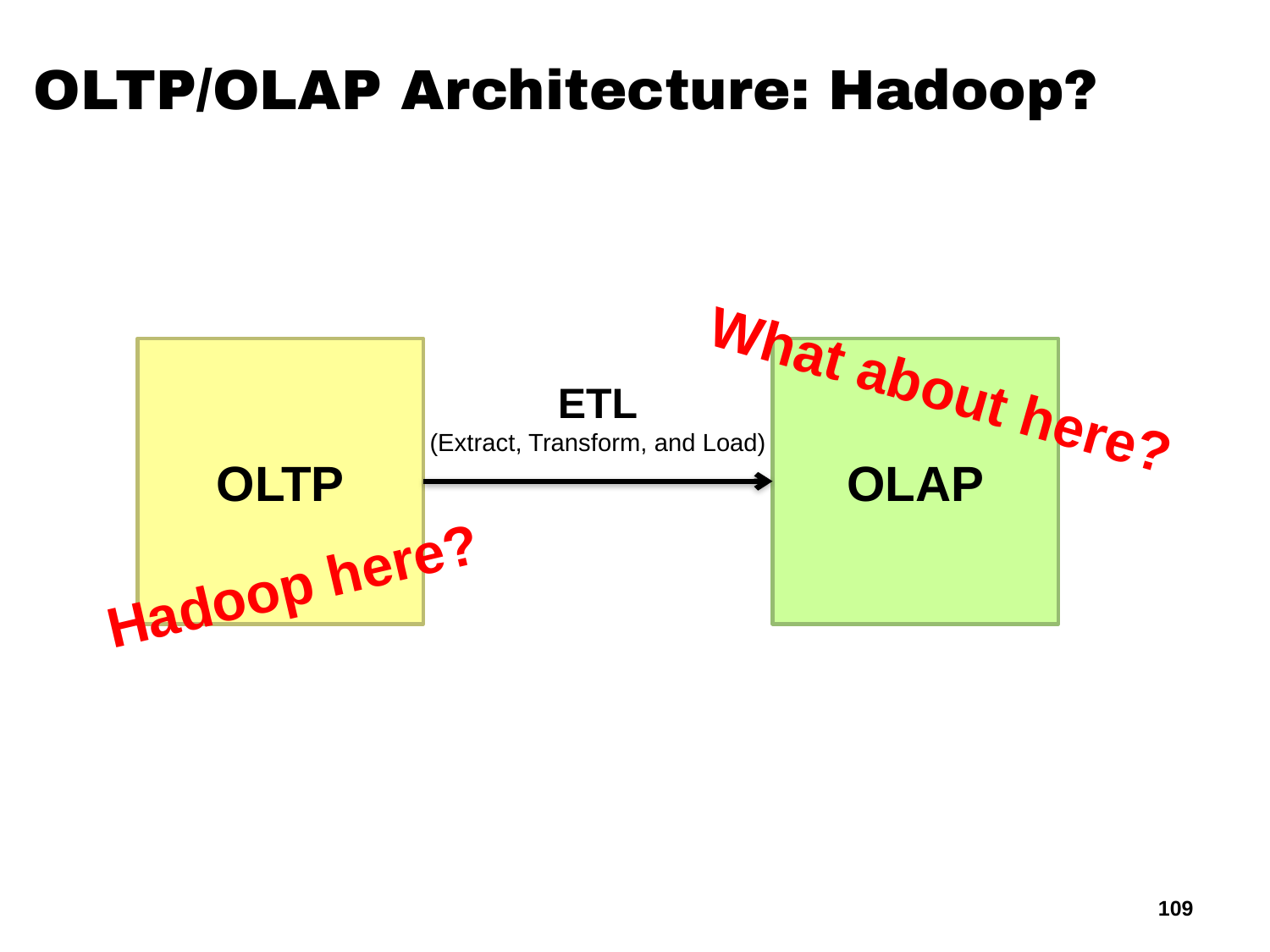

# OLTP/OLAP Architecture: Hadoop?
OLTP
OLAP
What about here?
ETL
(Extract, Transform, and Load)
Hadoop here?
109